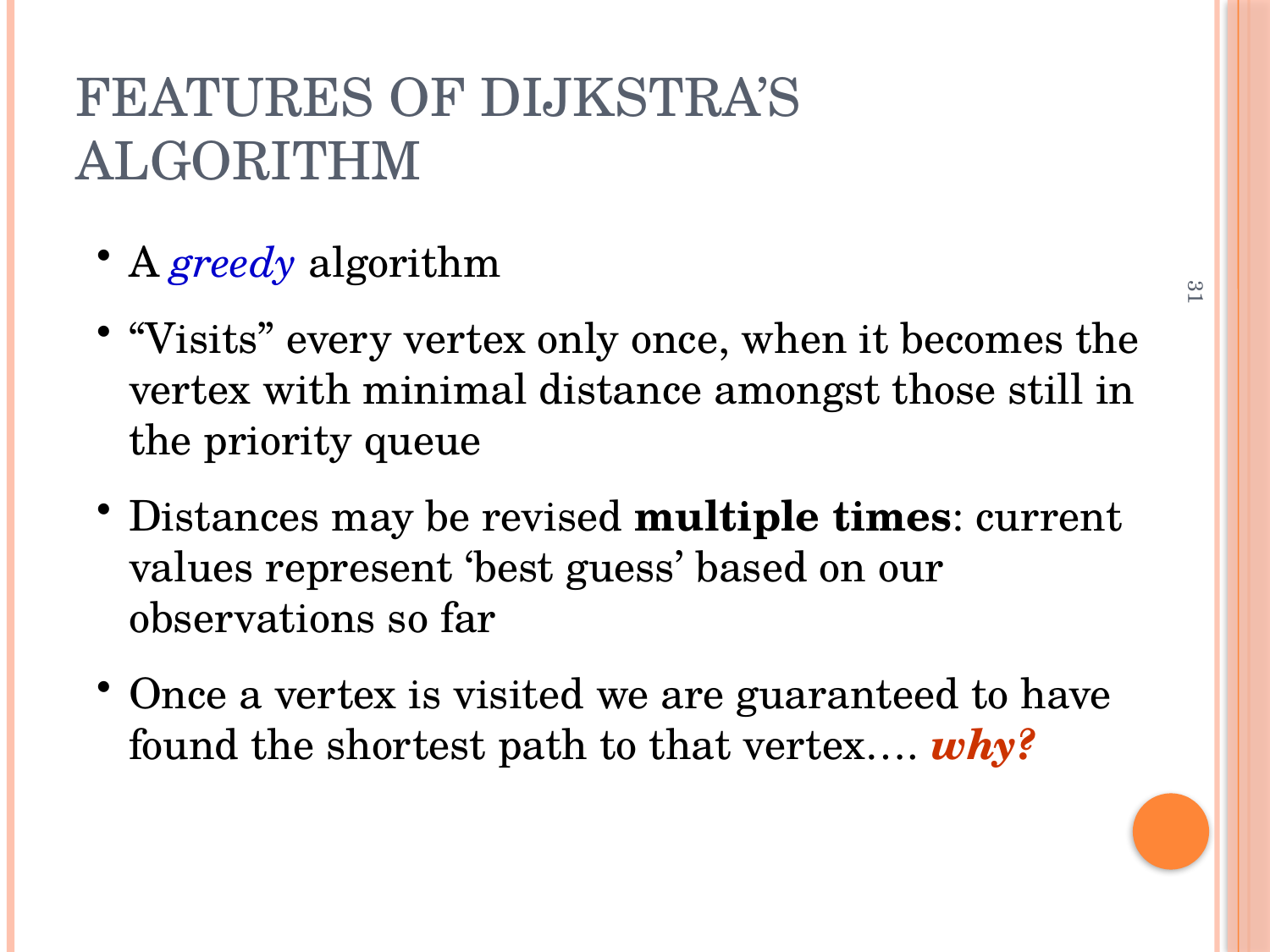

# Features of Dijkstra’s Algorithm
31
A greedy algorithm
“Visits” every vertex only once, when it becomes the vertex with minimal distance amongst those still in the priority queue
Distances may be revised multiple times: current values represent ‘best guess’ based on our observations so far
Once a vertex is visited we are guaranteed to have found the shortest path to that vertex…. why?